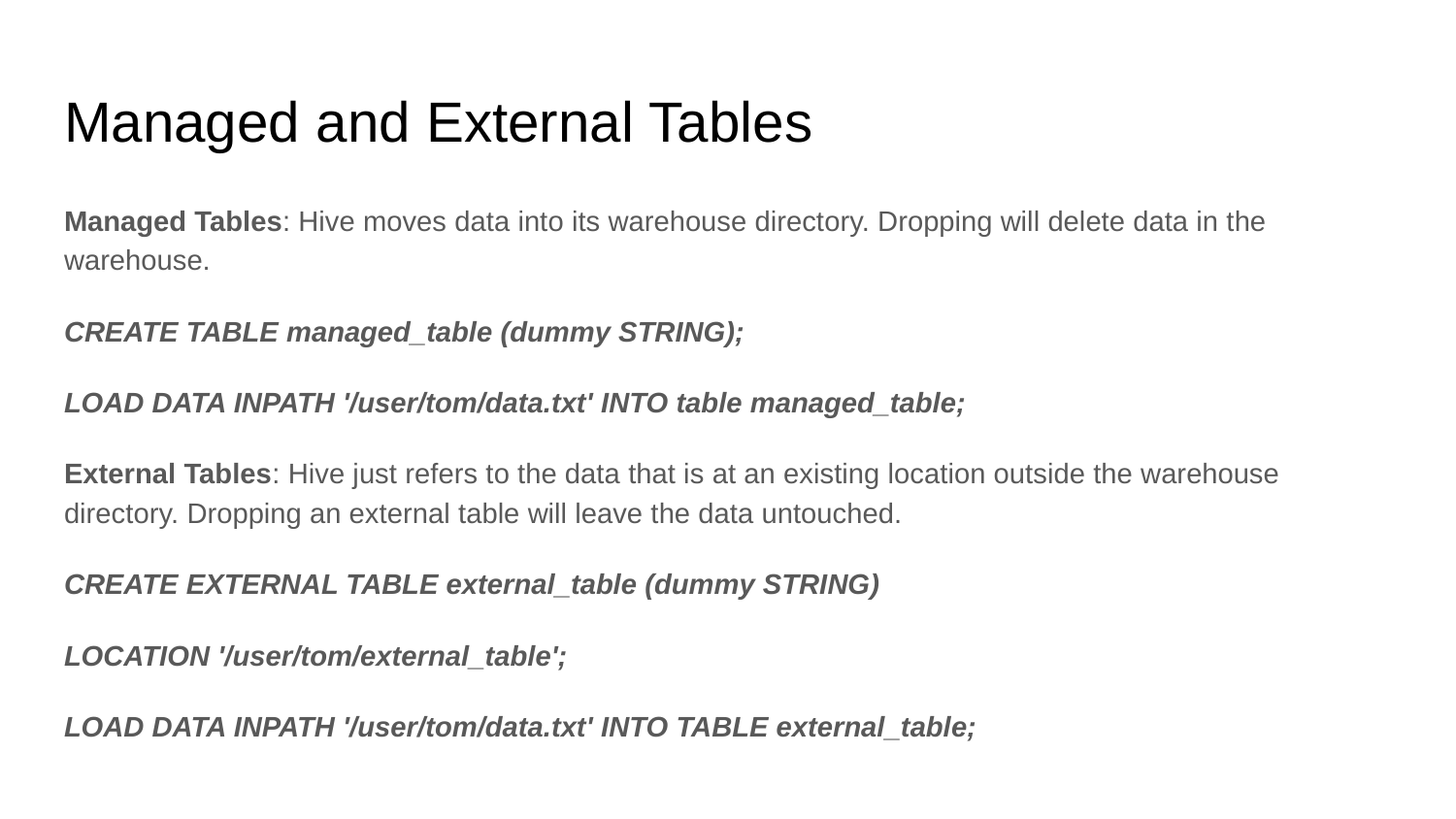

# Managed and External Tables
Managed Tables: Hive moves data into its warehouse directory. Dropping will delete data in the warehouse.
CREATE TABLE managed_table (dummy STRING);
LOAD DATA INPATH '/user/tom/data.txt' INTO table managed_table;
External Tables: Hive just refers to the data that is at an existing location outside the warehouse directory. Dropping an external table will leave the data untouched.
CREATE EXTERNAL TABLE external_table (dummy STRING)
LOCATION '/user/tom/external_table';
LOAD DATA INPATH '/user/tom/data.txt' INTO TABLE external_table;